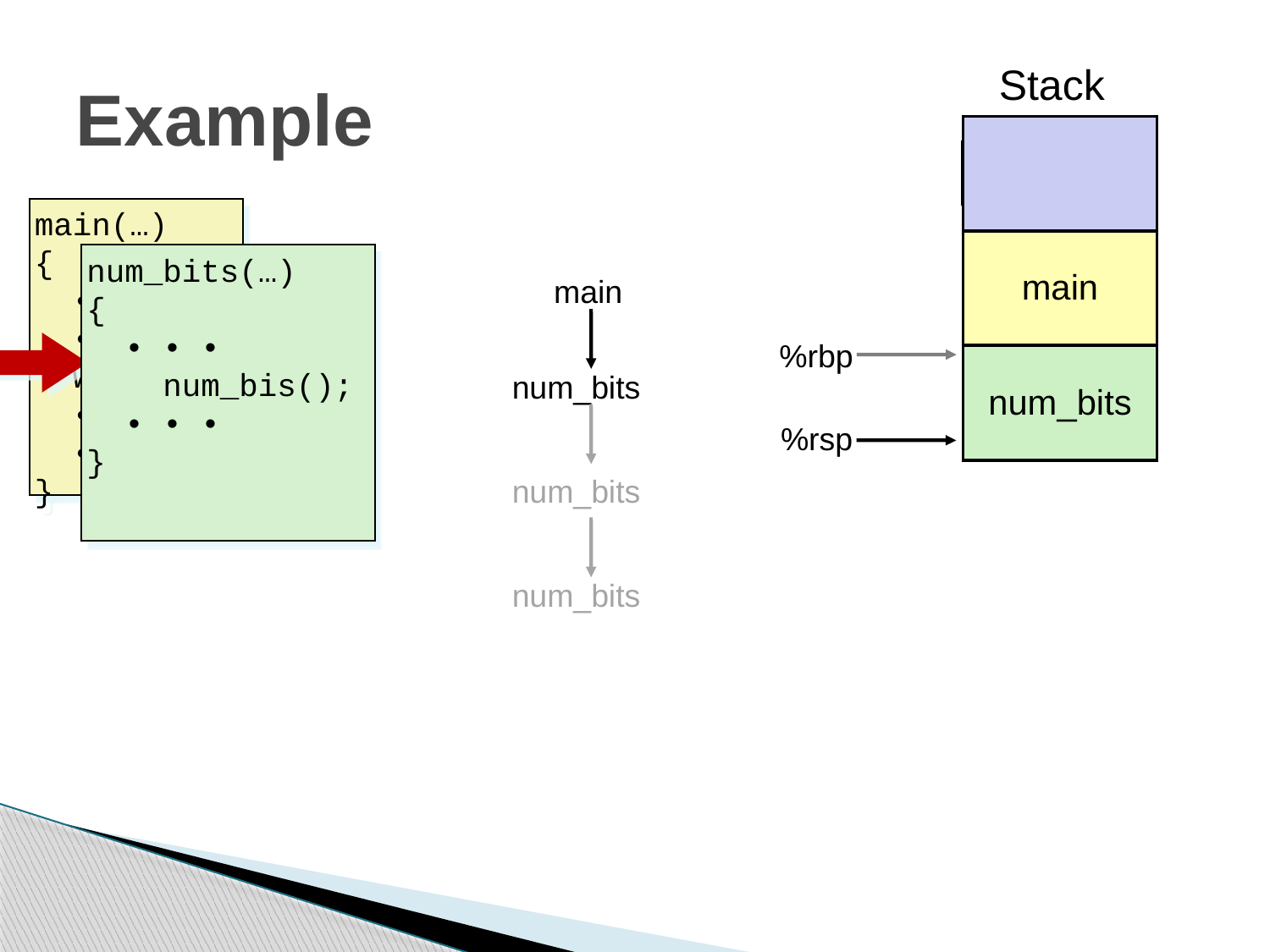

# Example
Stack
|  |
| --- |
| main |
| num\_bits |
|  |
|  |
|  |
|  |

main(…)
{
  •
  •
  who();
  •
  •
}

yoo
num_bits(…)
{
  • • •
    num_bis();
  • • •
}
main

%rbp

%rsp

num_bits

num_bits

num_bits